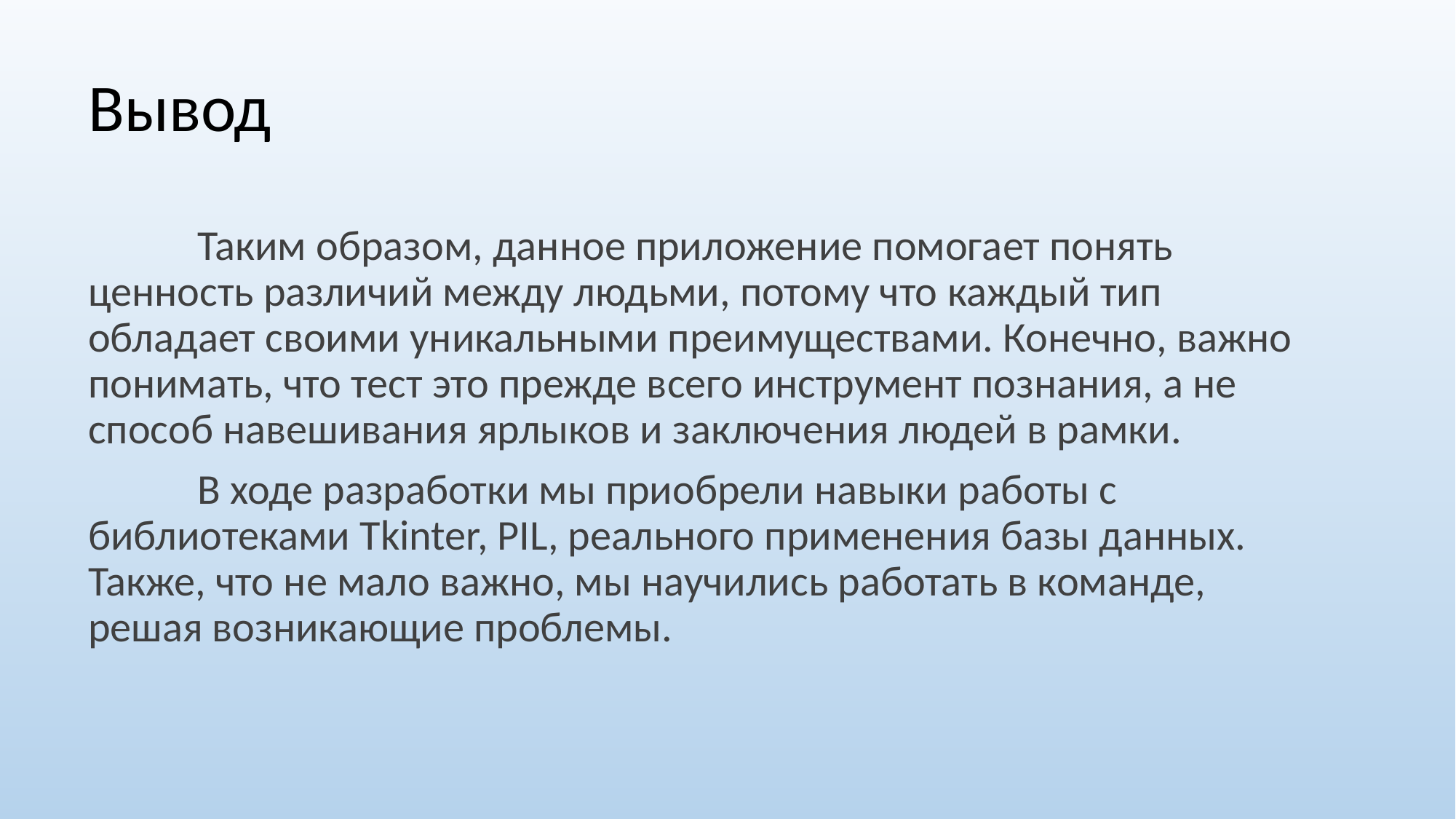

# Вывод
	Таким образом, данное приложение помогает понять ценность различий между людьми, потому что каждый тип обладает своими уникальными преимуществами. Конечно, важно понимать, что тест это прежде всего инструмент познания, а не способ навешивания ярлыков и заключения людей в рамки.
	В ходе разработки мы приобрели навыки работы с библиотеками Tkinter, PIL, реального применения базы данных. Также, что не мало важно, мы научились работать в команде, решая возникающие проблемы.